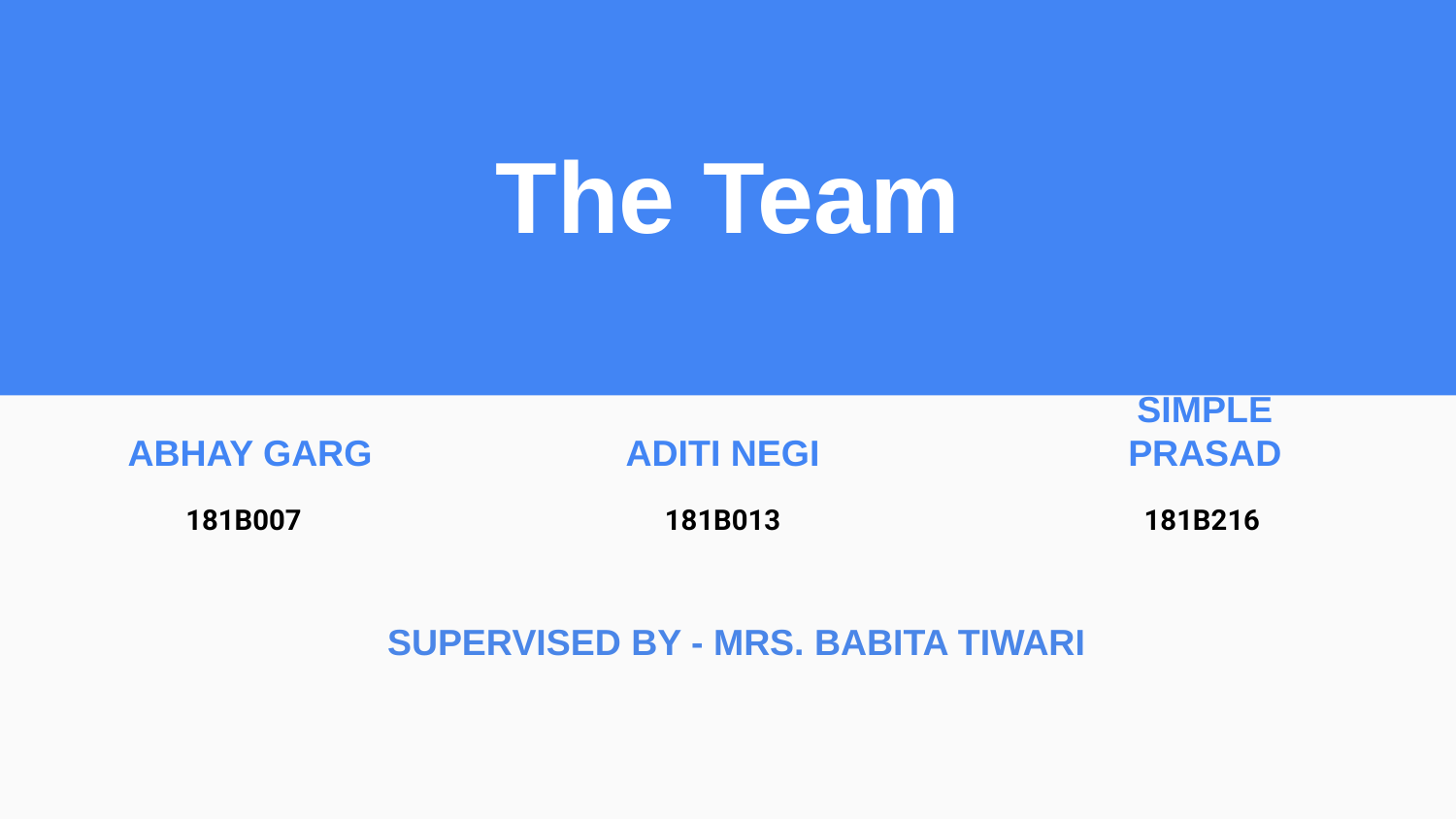

The Team

ABHAY GARG
SIMPLE PRASAD
ADITI NEGI
181B007
181B013
181B216
SUPERVISED BY - MRS. BABITA TIWARI